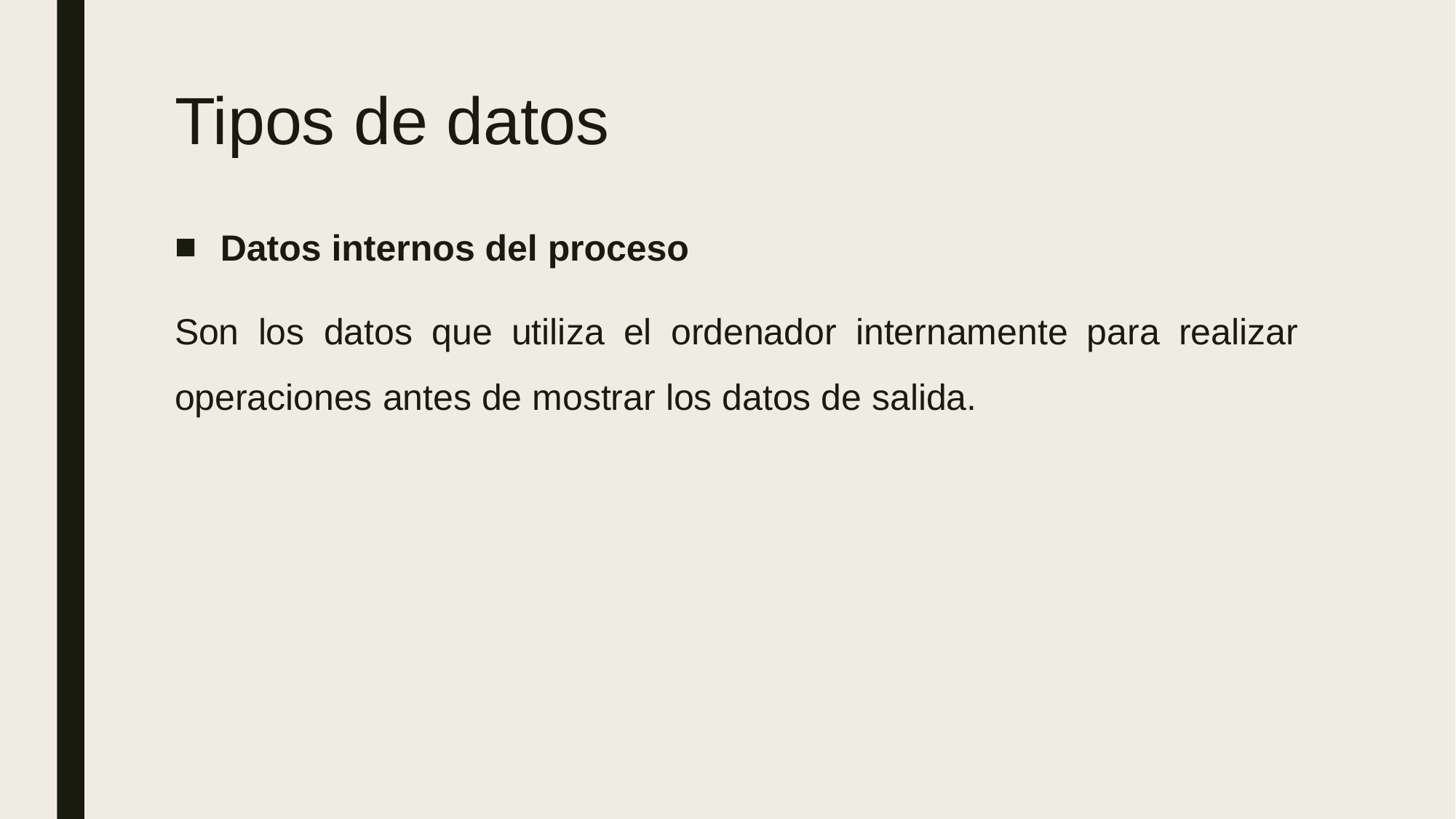

# Tipos de datos
Datos internos del proceso
Son los datos que utiliza el ordenador internamente para realizar operaciones antes de mostrar los datos de salida.